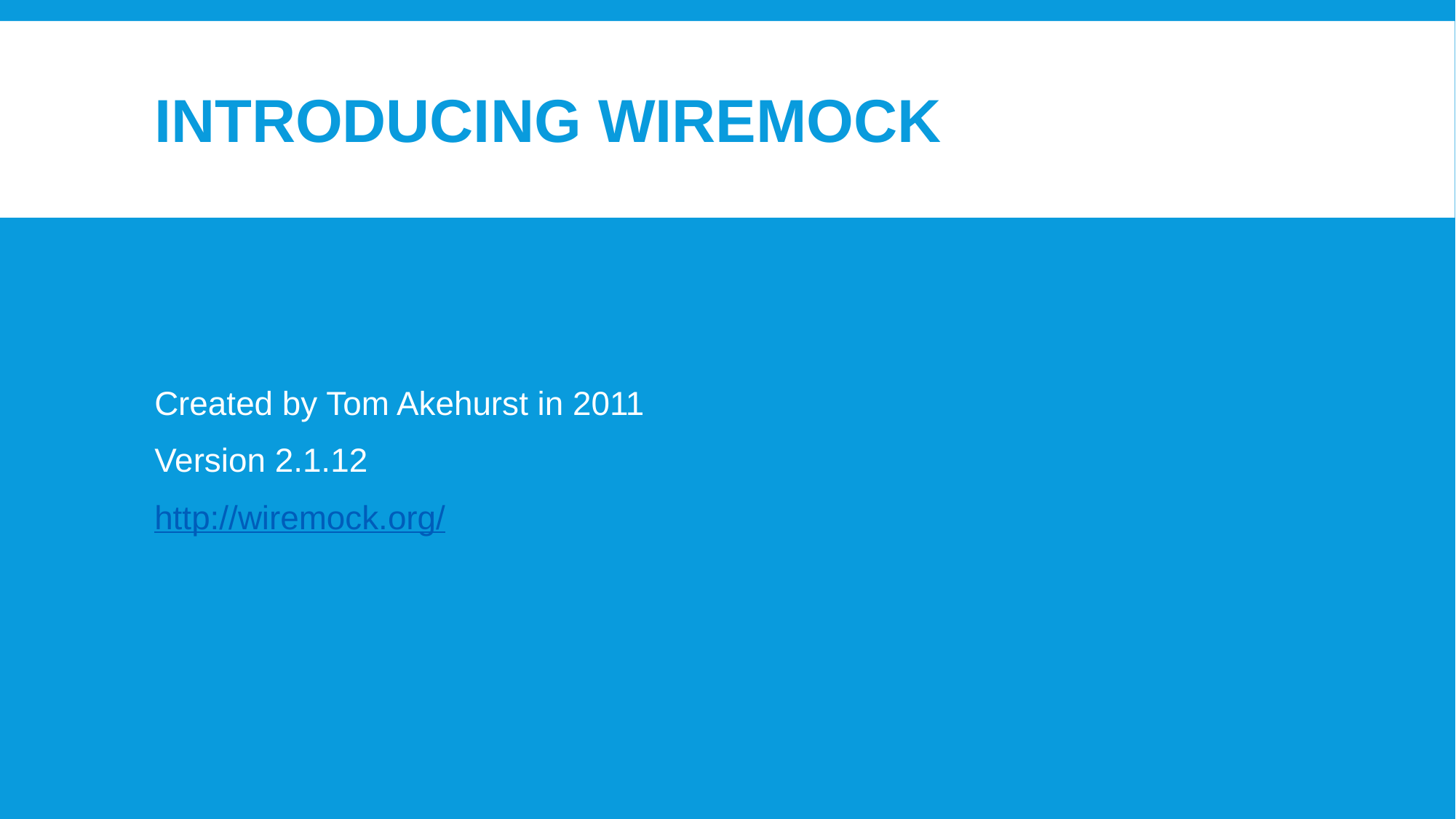

# Introducing WireMock
Created by Tom Akehurst in 2011
Version 2.1.12
http://wiremock.org/